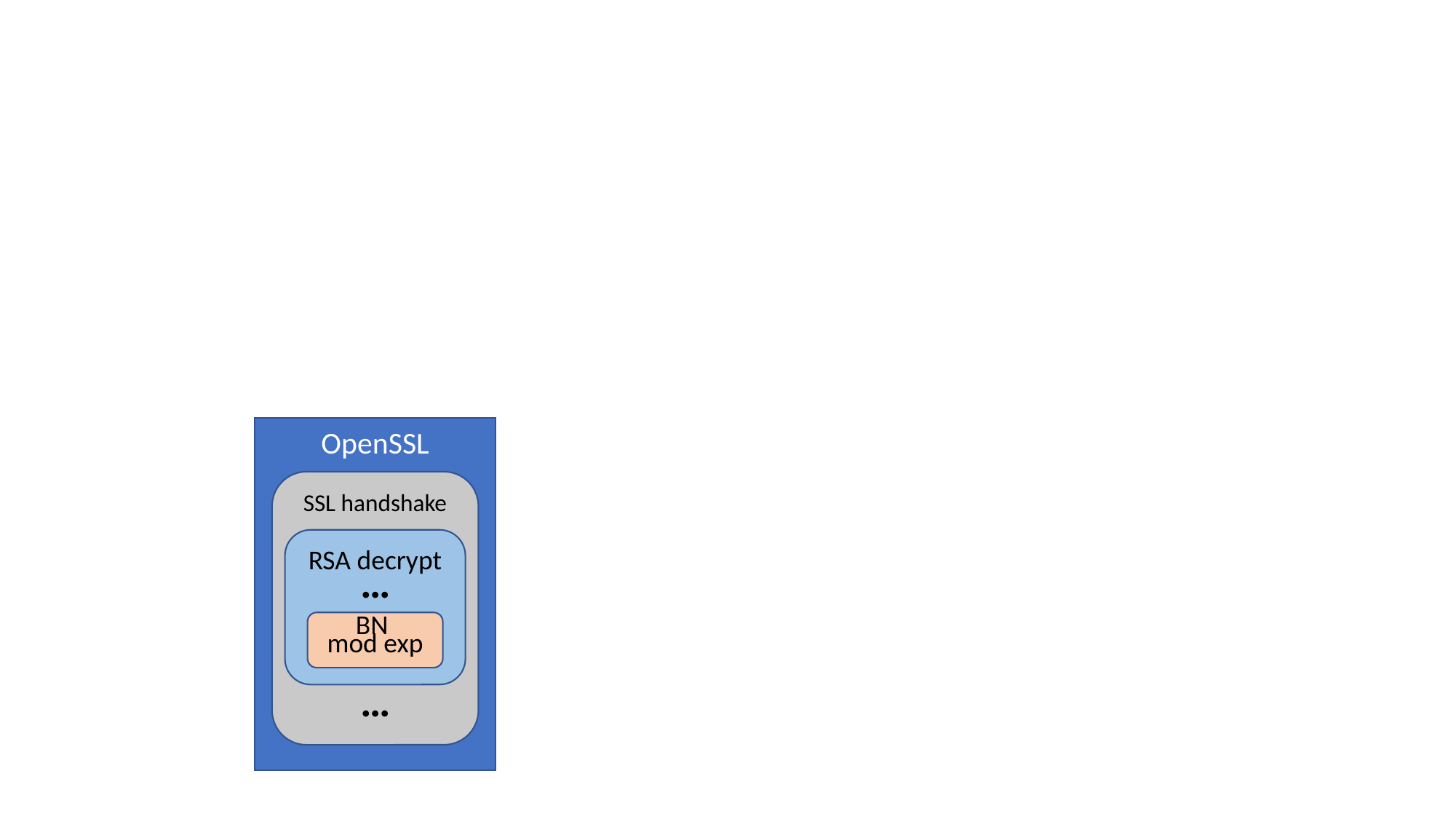

OpenSSL
SSL handshake
RSA decrypt
…
BN
mod exp
…